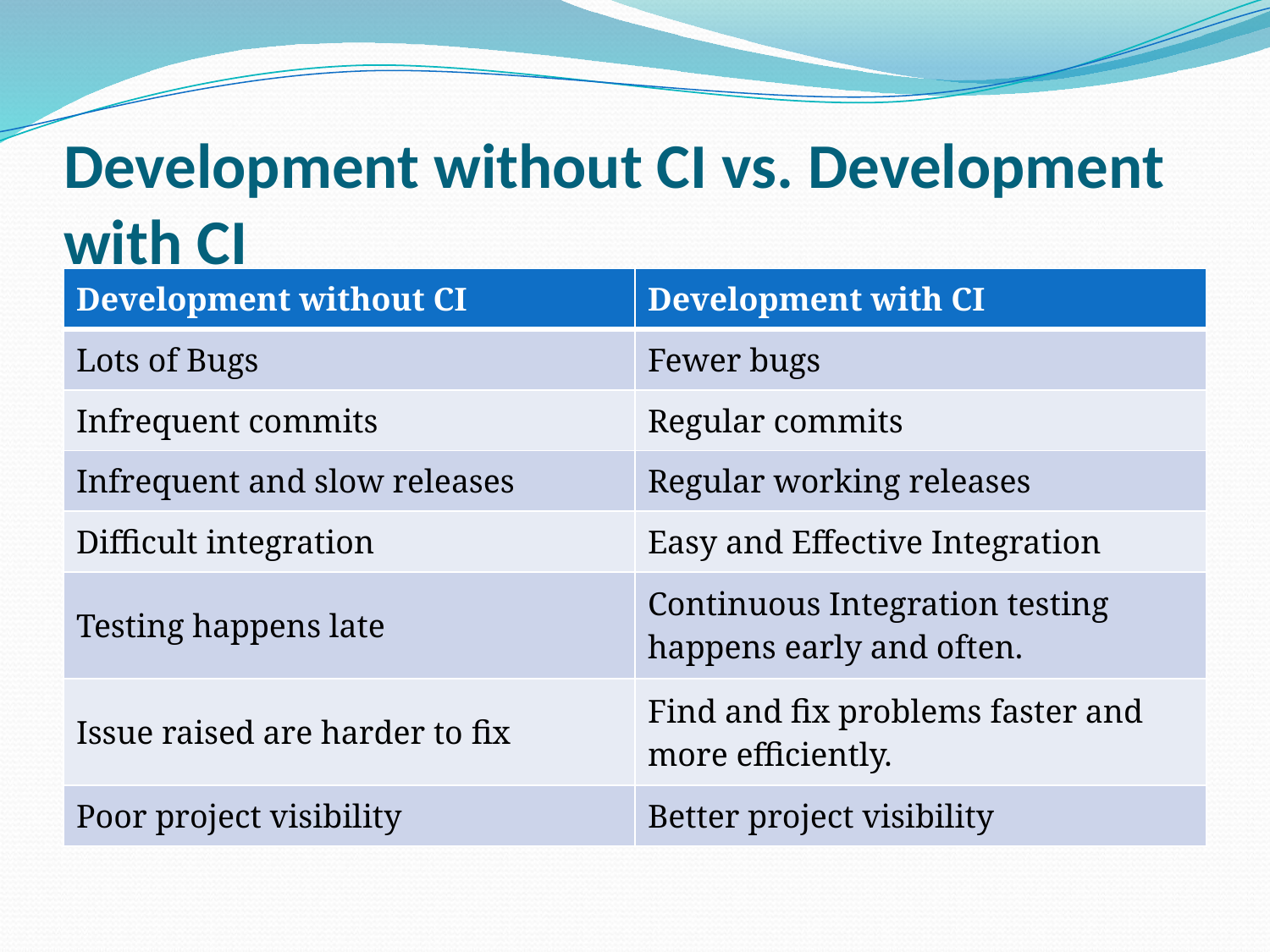

# Development without CI vs. Development with CI

| Development without CI | Development with CI |
| --- | --- |
| Lots of Bugs | Fewer bugs |
| Infrequent commits | Regular commits |
| Infrequent and slow releases | Regular working releases |
| Difficult integration | Easy and Effective Integration |
| Testing happens late | Continuous Integration testing happens early and often. |
| Issue raised are harder to fix | Find and fix problems faster and more efficiently. |
| Poor project visibility | Better project visibility |